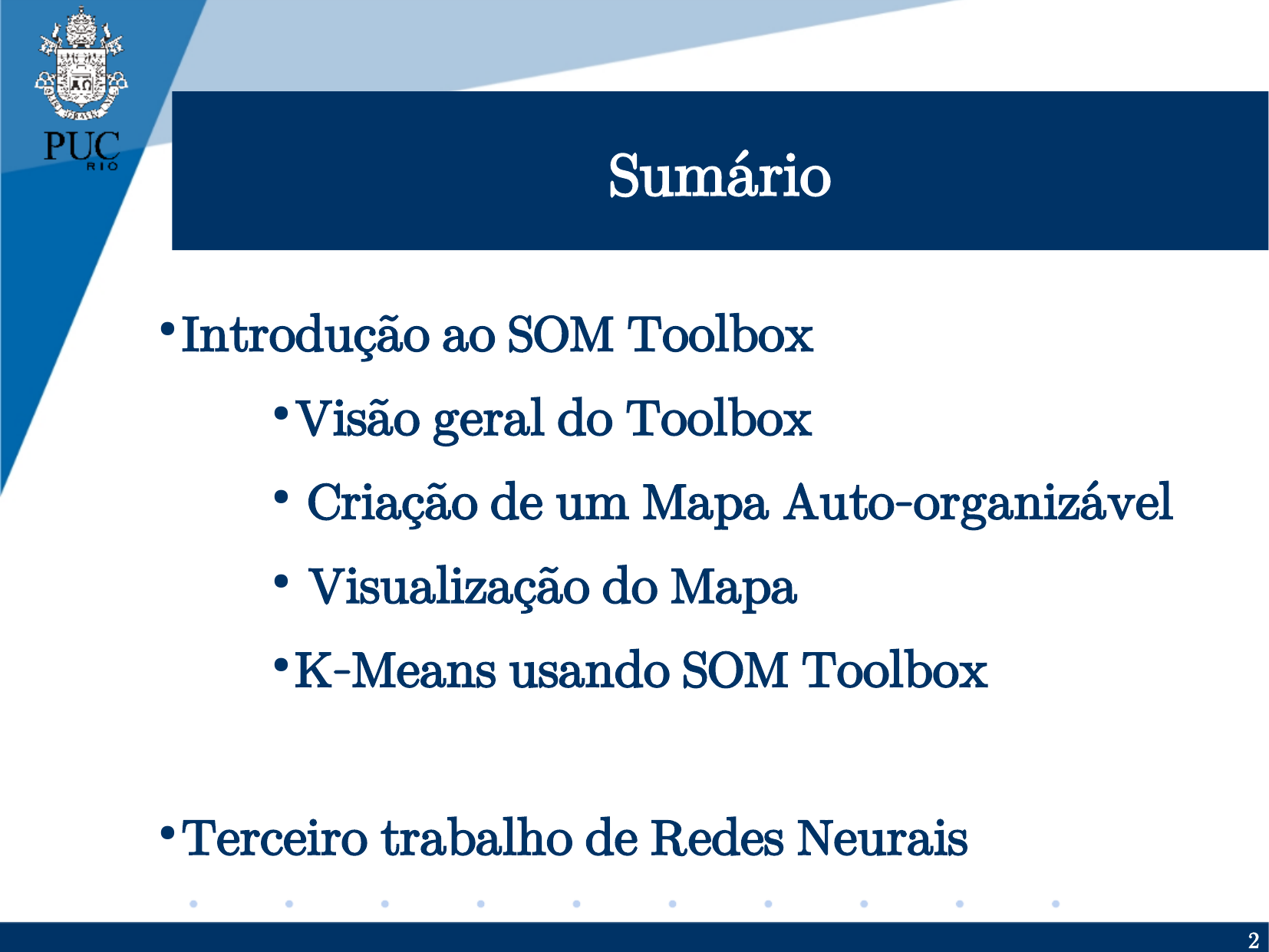

Sumário
Introdução ao SOM Toolbox
Visão geral do Toolbox
 Criação de um Mapa Auto-organizável
 Visualização do Mapa
K-Means usando SOM Toolbox

Terceiro trabalho de Redes Neurais

2